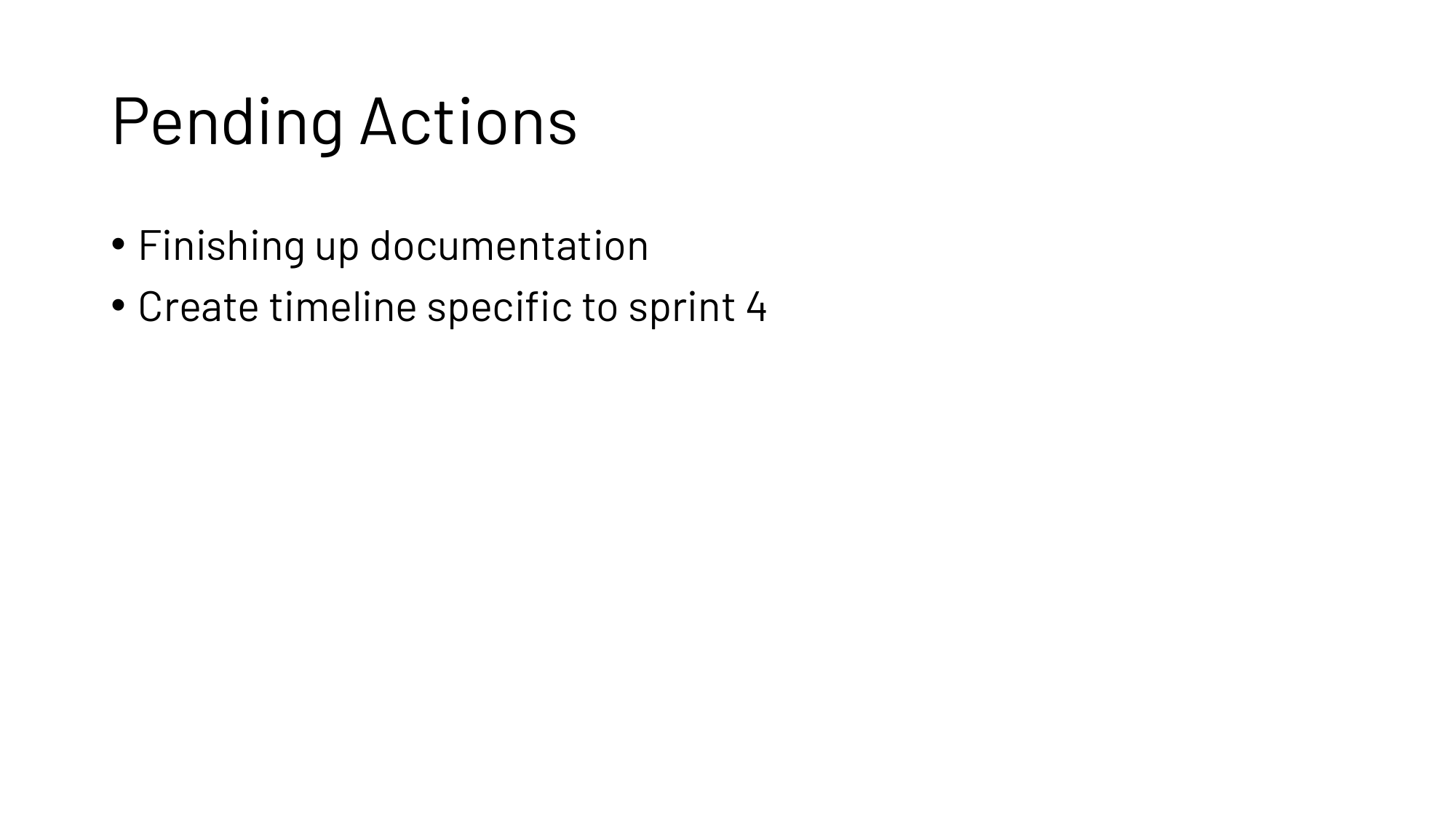

# Pending Actions
Finishing up documentation
Create timeline specific to sprint 4